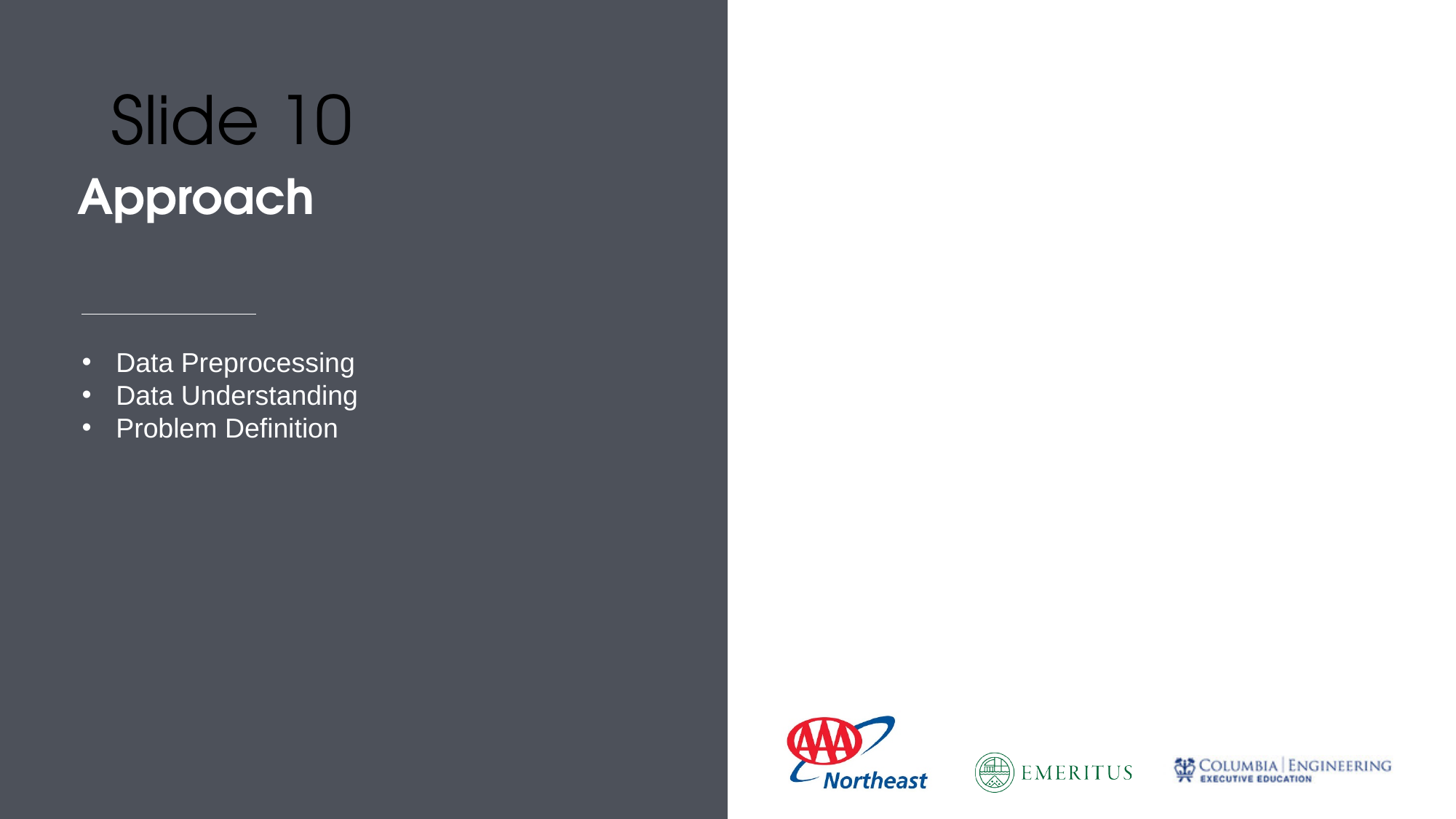

# Slide 10
Approach
Data Preprocessing
Data Understanding
Problem Definition